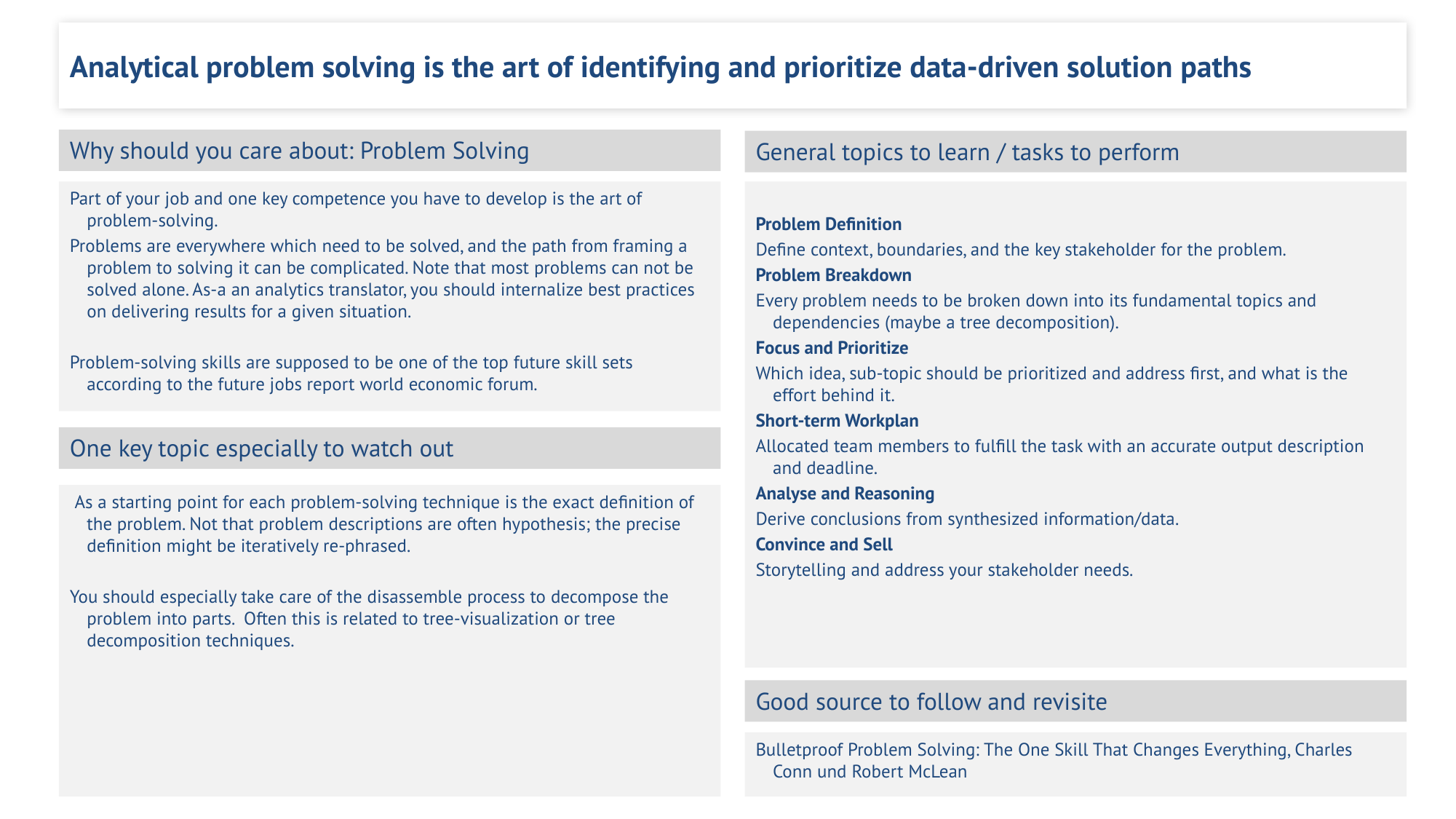

# Analytical problem solving is the art of identifying and prioritize data-driven solution paths
Why should you care about: Problem Solving
General topics to learn / tasks to perform
Part of your job and one key competence you have to develop is the art of problem-solving.
Problems are everywhere which need to be solved, and the path from framing a problem to solving it can be complicated. Note that most problems can not be solved alone. As-a an analytics translator, you should internalize best practices on delivering results for a given situation.

Problem-solving skills are supposed to be one of the top future skill sets according to the future jobs report world economic forum.

Problem Definition
Define context, boundaries, and the key stakeholder for the problem.
Problem Breakdown
Every problem needs to be broken down into its fundamental topics and dependencies (maybe a tree decomposition).
Focus and Prioritize
Which idea, sub-topic should be prioritized and address first, and what is the effort behind it.
Short-term Workplan
Allocated team members to fulfill the task with an accurate output description and deadline.
Analyse and Reasoning
Derive conclusions from synthesized information/data.
Convince and Sell
Storytelling and address your stakeholder needs.
One key topic especially to watch out
 As a starting point for each problem-solving technique is the exact definition of the problem. Not that problem descriptions are often hypothesis; the precise definition might be iteratively re-phrased.

You should especially take care of the disassemble process to decompose the problem into parts.  Often this is related to tree-visualization or tree decomposition techniques.
Good source to follow and revisite
Bulletproof Problem Solving: The One Skill That Changes Everything, Charles Conn und Robert McLean